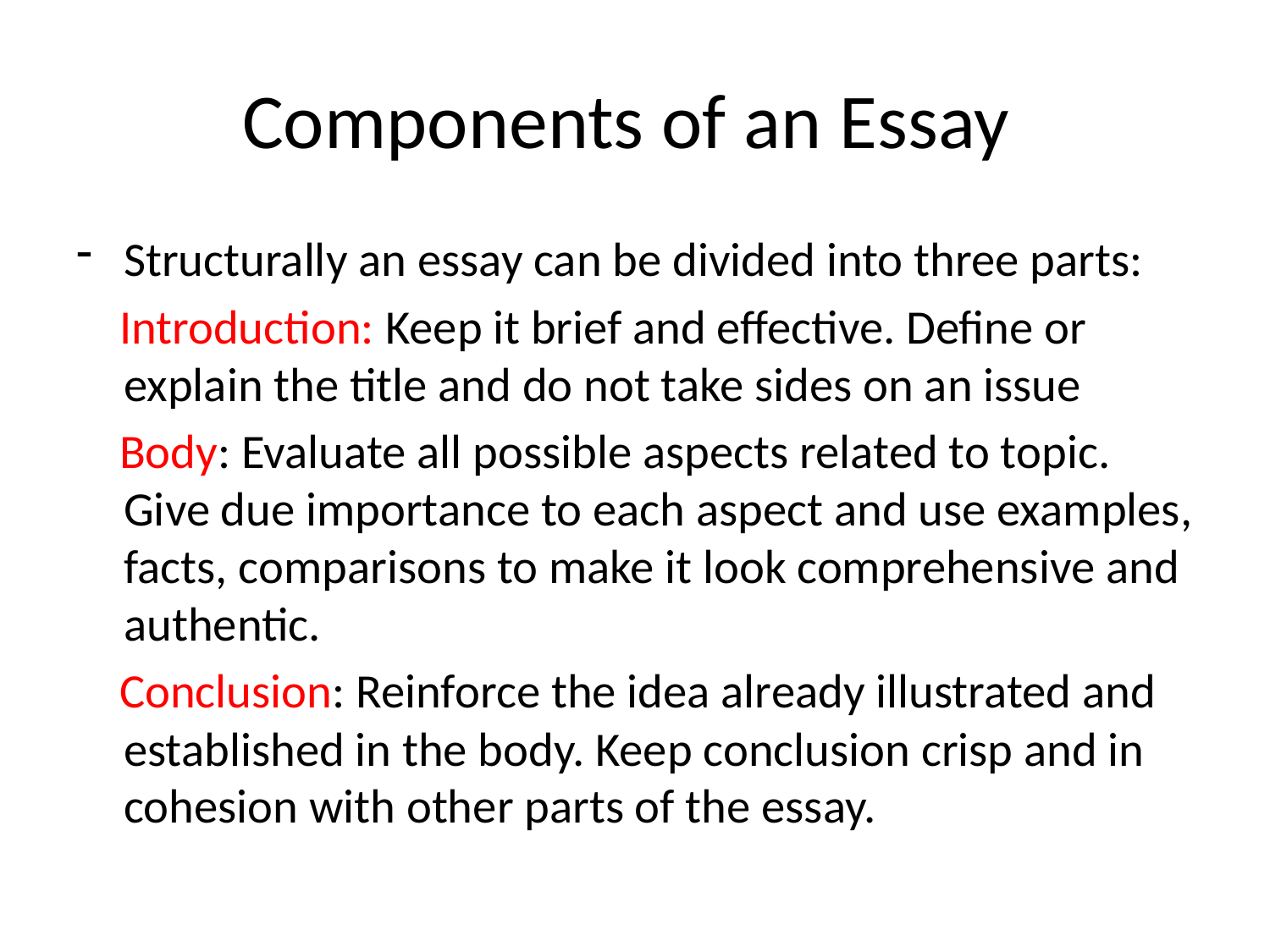

# Components of an Essay
Structurally an essay can be divided into three parts:
    Introduction: Keep it brief and effective. Define or explain the title and do not take sides on an issue
    Body: Evaluate all possible aspects related to topic. Give due importance to each aspect and use examples, facts, comparisons to make it look comprehensive and authentic.
    Conclusion: Reinforce the idea already illustrated and established in the body. Keep conclusion crisp and in cohesion with other parts of the essay.